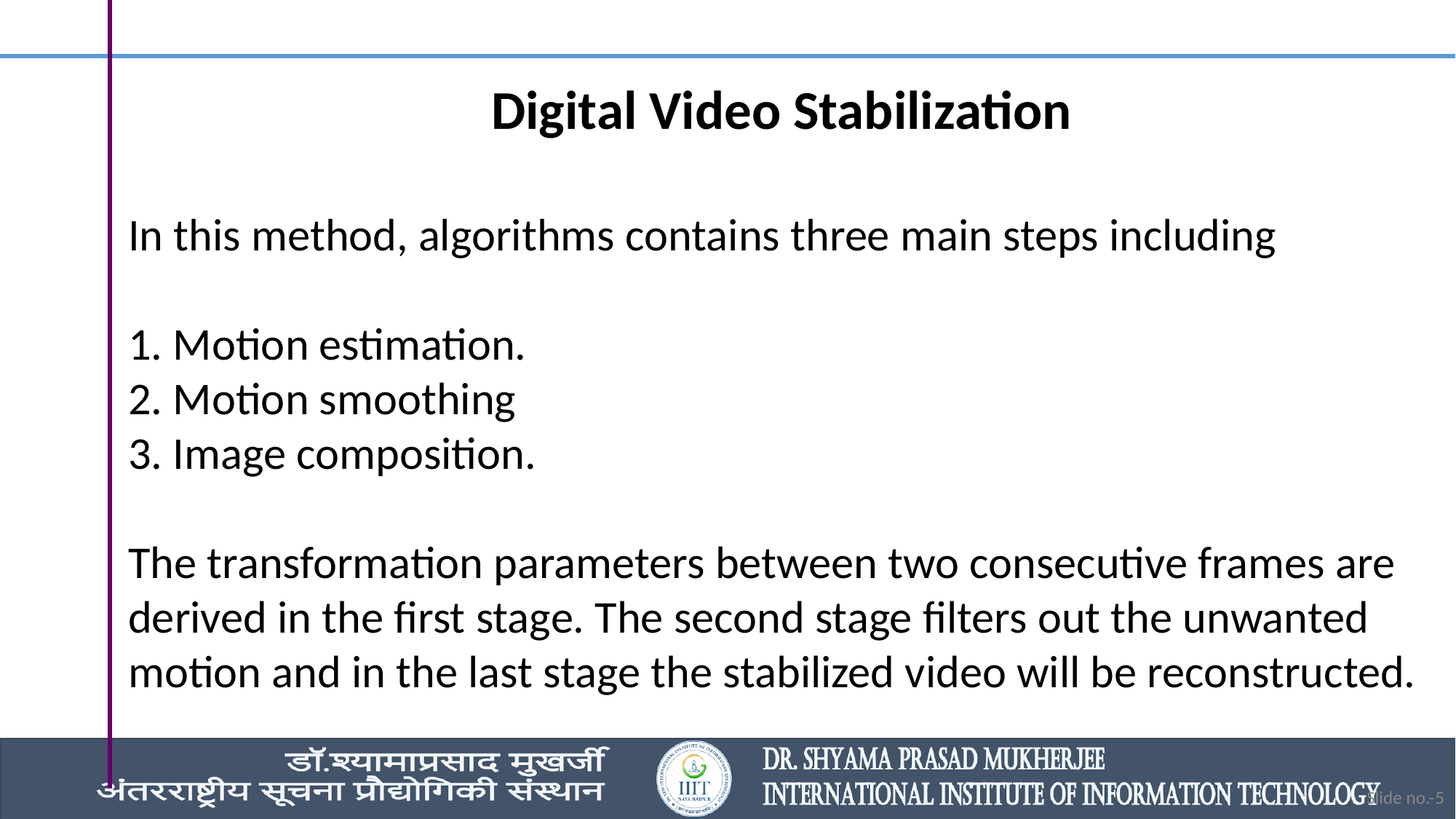

Digital Video Stabilization

In this method, algorithms contains three main steps including

1. Motion estimation.
2. Motion smoothing
3. Image composition.

The transformation parameters between two consecutive frames are derived in the first stage. The second stage filters out the unwanted motion and in the last stage the stabilized video will be reconstructed.